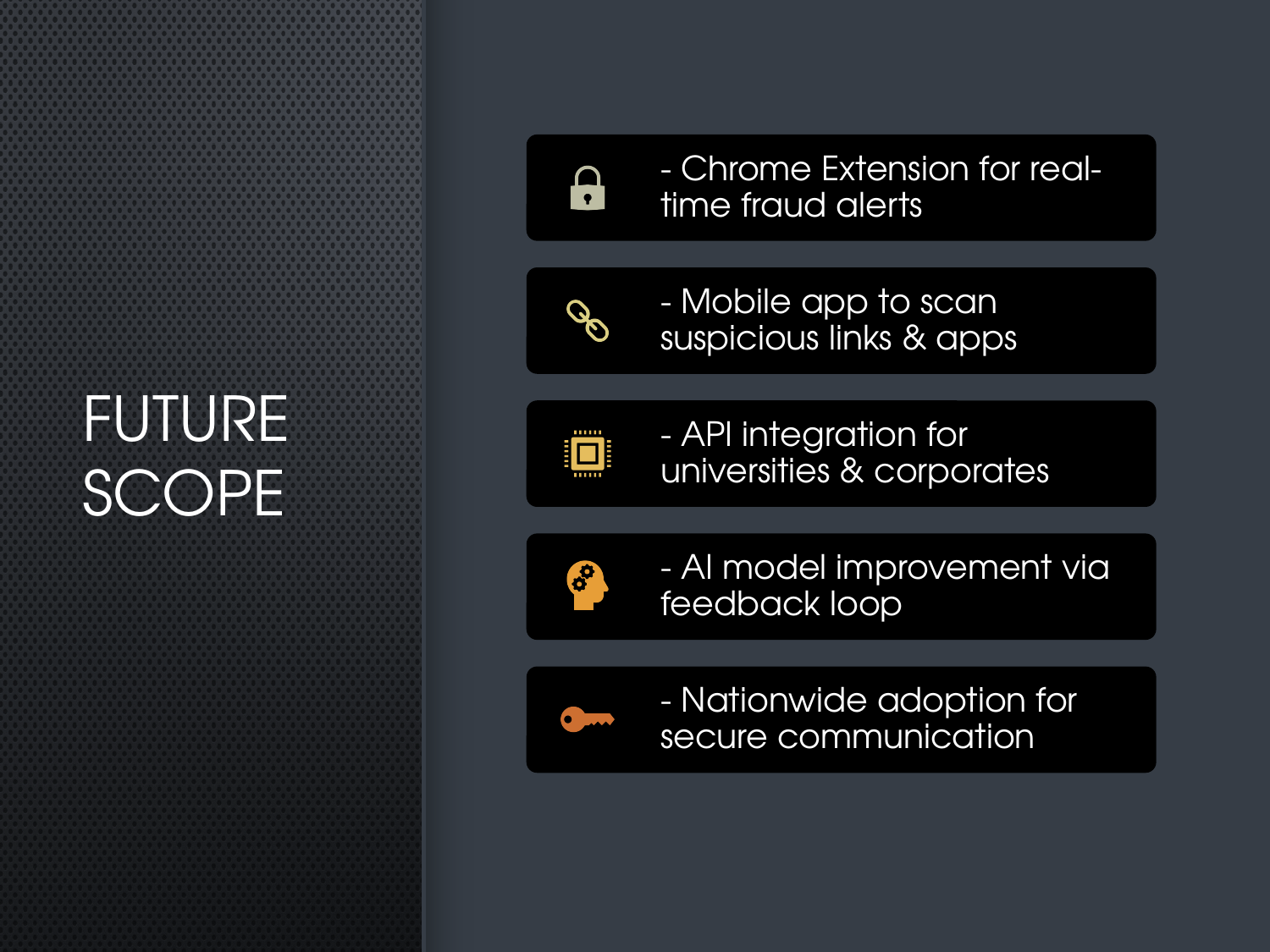

- Chrome Extension for real-time fraud alerts
- Mobile app to scan suspicious links & apps
- API integration for universities & corporates
- AI model improvement via feedback loop
- Nationwide adoption for secure communication
# Future Scope